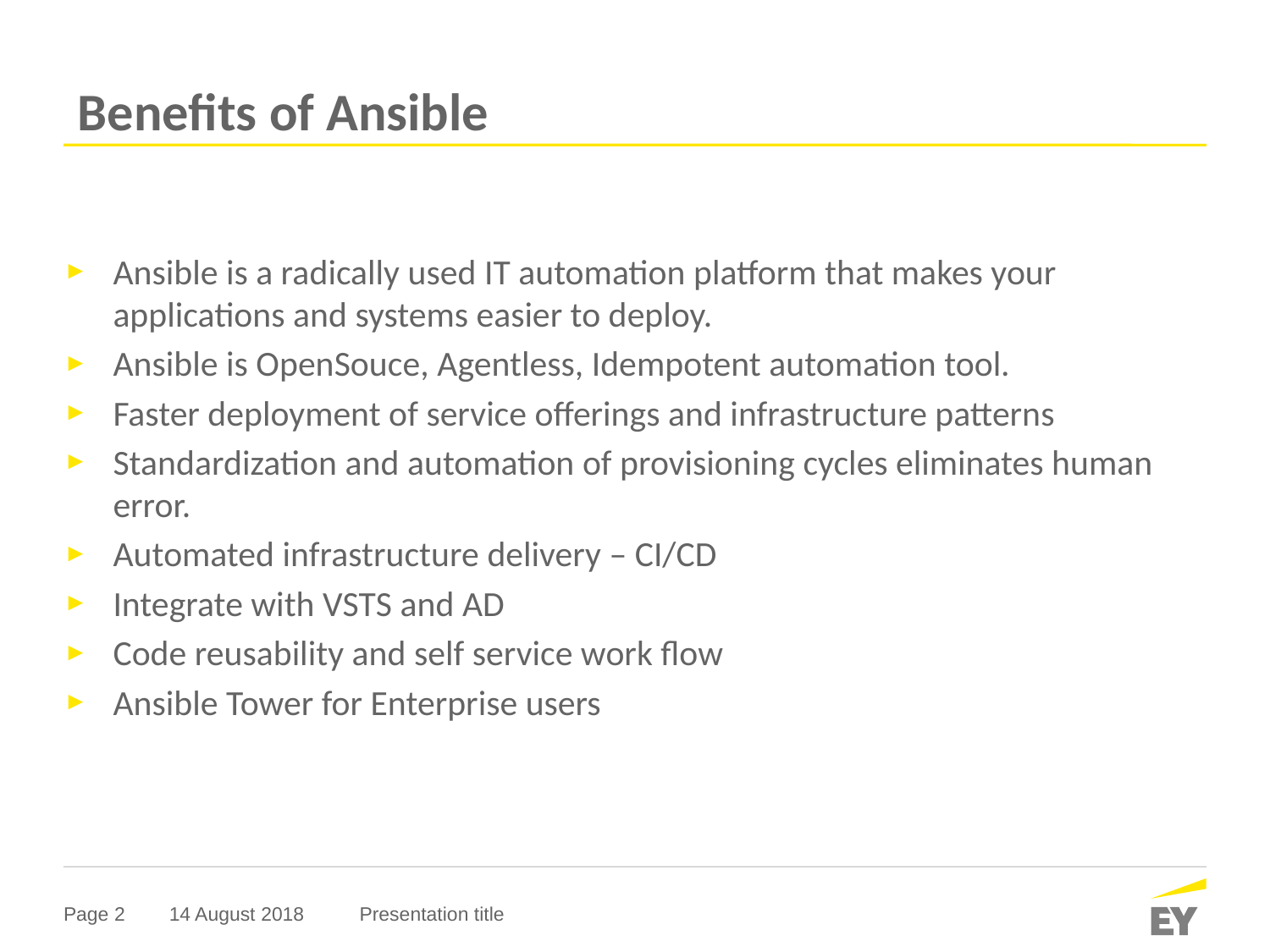

# Benefits of Ansible

Ansible is a radically used IT automation platform that makes your applications and systems easier to deploy.
Ansible is OpenSouce, Agentless, Idempotent automation tool.
Faster deployment of service offerings and infrastructure patterns
Standardization and automation of provisioning cycles eliminates human error.
Automated infrastructure delivery – CI/CD
Integrate with VSTS and AD
Code reusability and self service work flow
Ansible Tower for Enterprise users